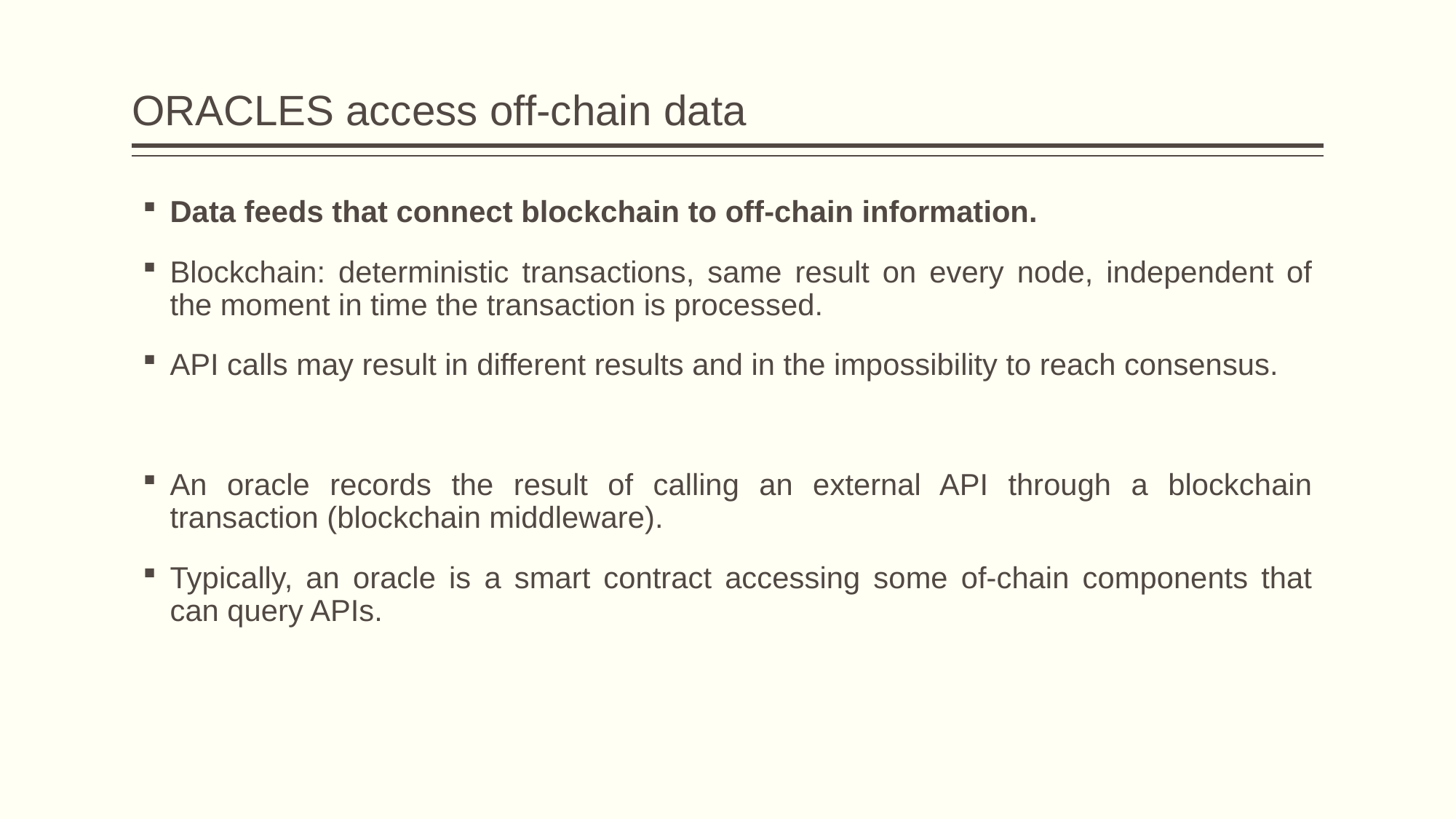

# ORACLES access off-chain data
Data feeds that connect blockchain to off-chain information.
Blockchain: deterministic transactions, same result on every node, independent of the moment in time the transaction is processed.
API calls may result in different results and in the impossibility to reach consensus.

An oracle records the result of calling an external API through a blockchain transaction (blockchain middleware).
Typically, an oracle is a smart contract accessing some of-chain components that can query APIs.